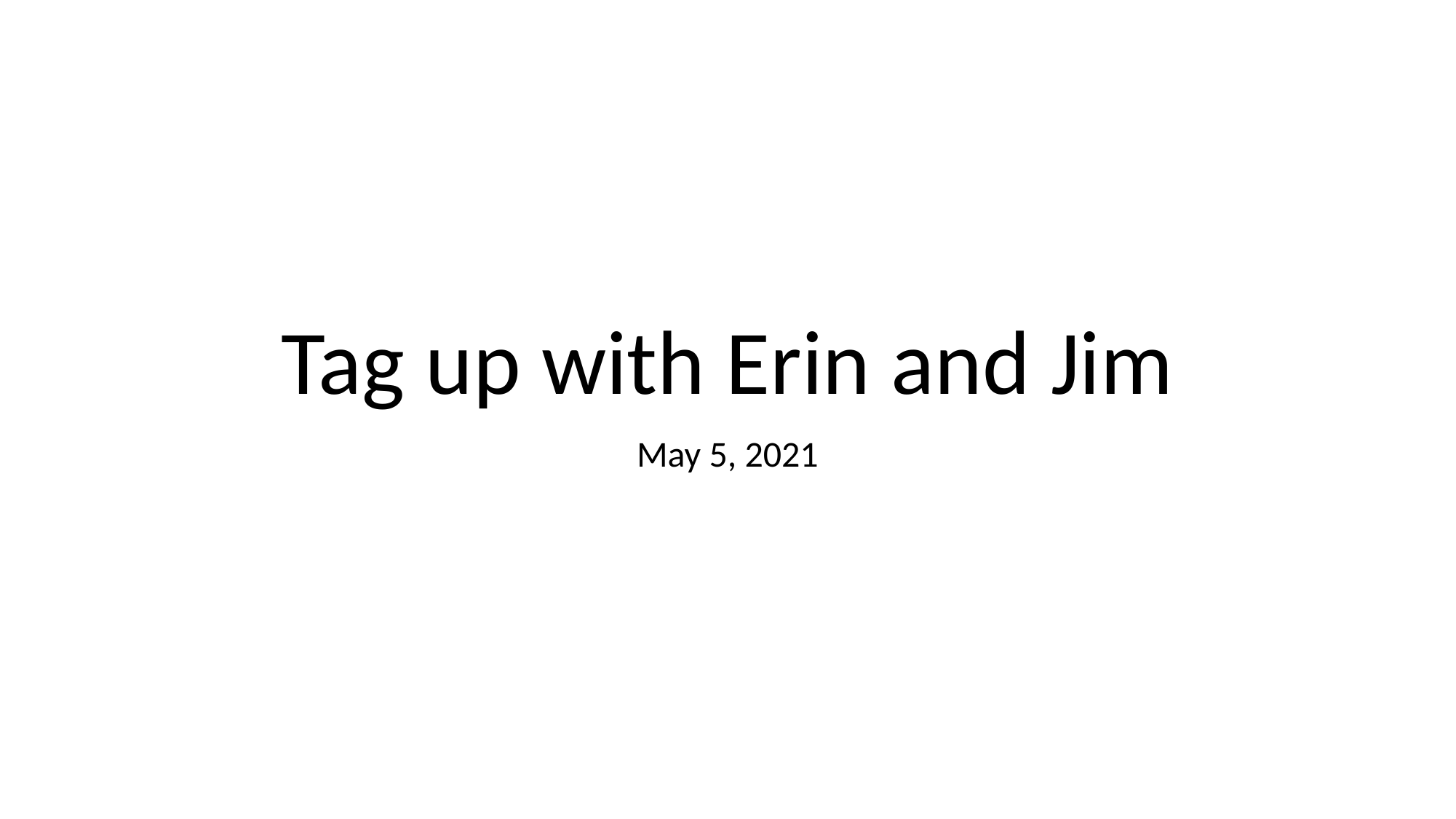

# Tag up with Erin and Jim
May 5, 2021